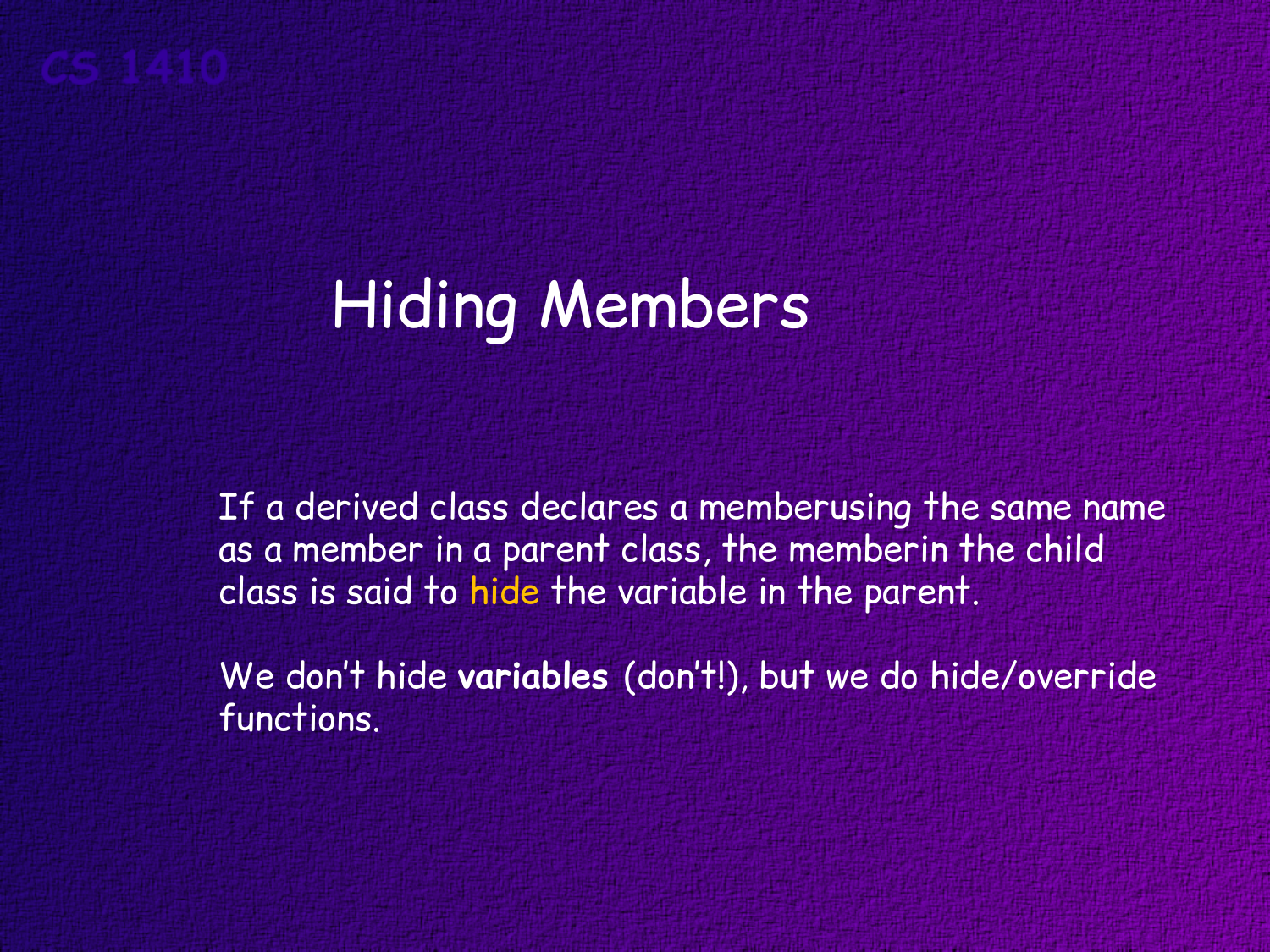

# Hiding Members
If a derived class declares a memberusing the same name
as a member in a parent class, the memberin the child
class is said to hide the variable in the parent.

We don’t hide variables (don’t!), but we do hide/override
functions.